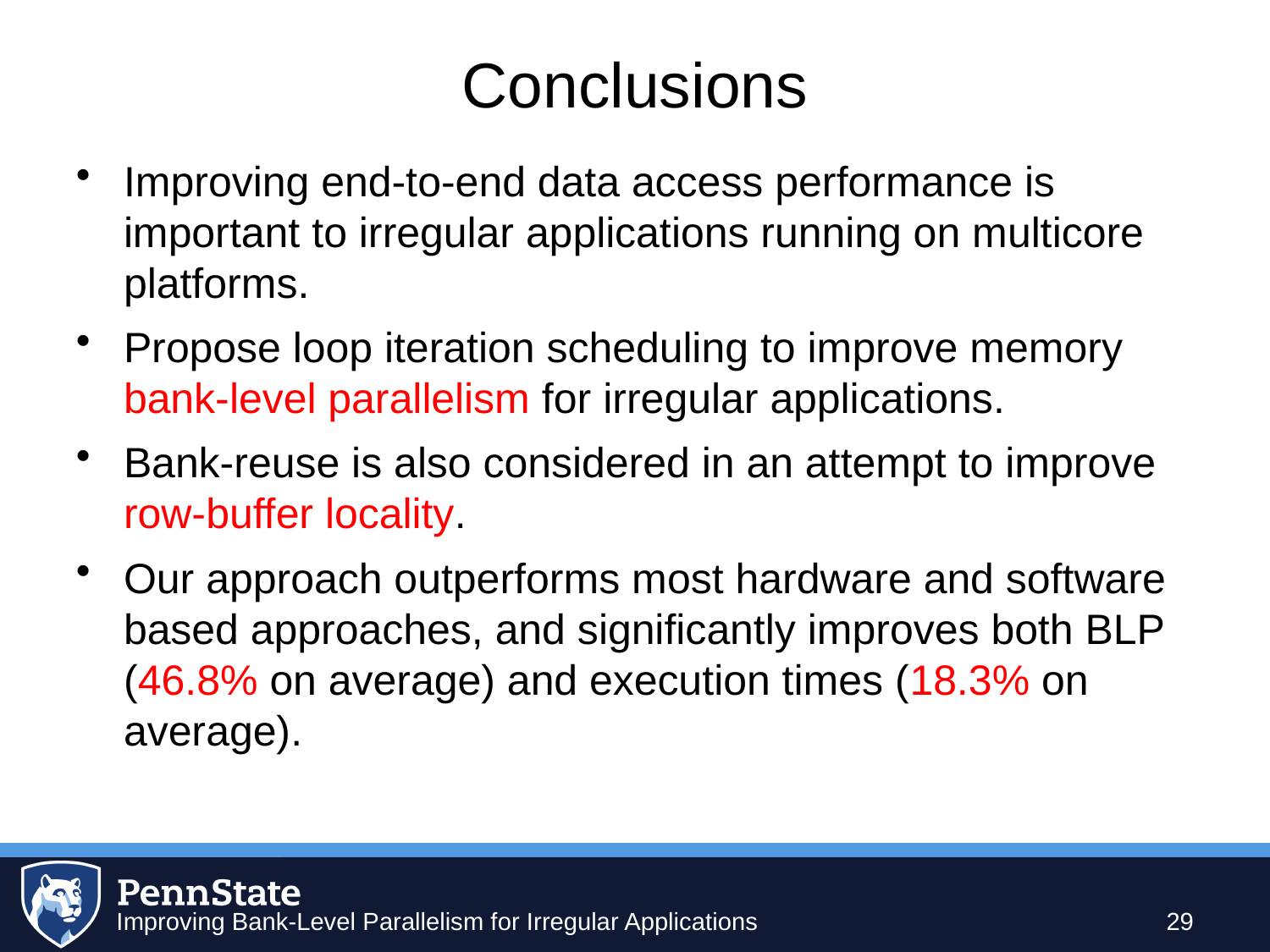

# Conclusions
Improving end-to-end data access performance is important to irregular applications running on multicore platforms.
Propose loop iteration scheduling to improve memory bank-level parallelism for irregular applications.
Bank-reuse is also considered in an attempt to improve row-buffer locality.
Our approach outperforms most hardware and software based approaches, and significantly improves both BLP (46.8% on average) and execution times (18.3% on average).

29